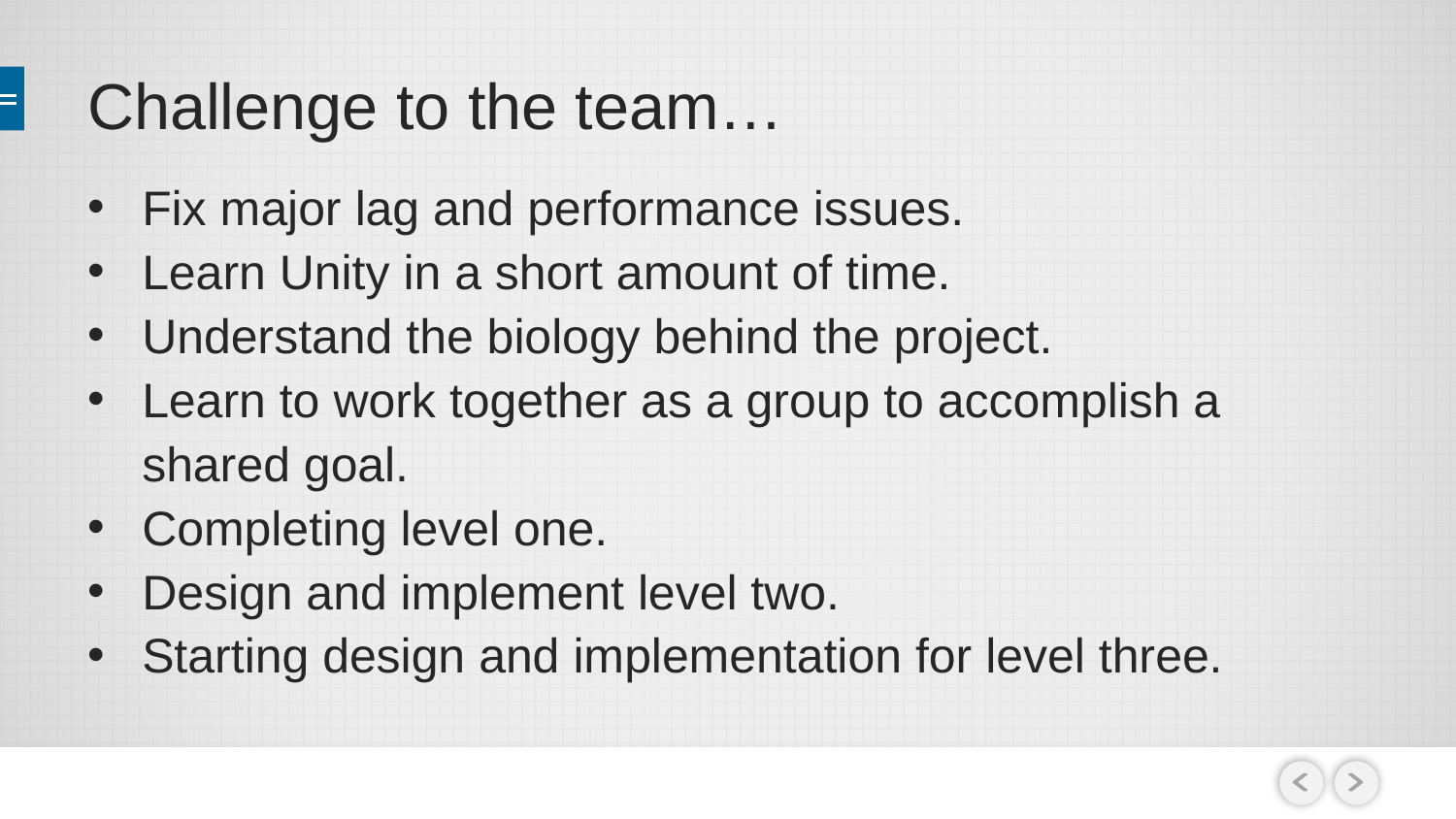

# Challenge to the team…
Fix major lag and performance issues.
Learn Unity in a short amount of time.
Understand the biology behind the project.
Learn to work together as a group to accomplish a shared goal.
Completing level one.
Design and implement level two.
Starting design and implementation for level three.